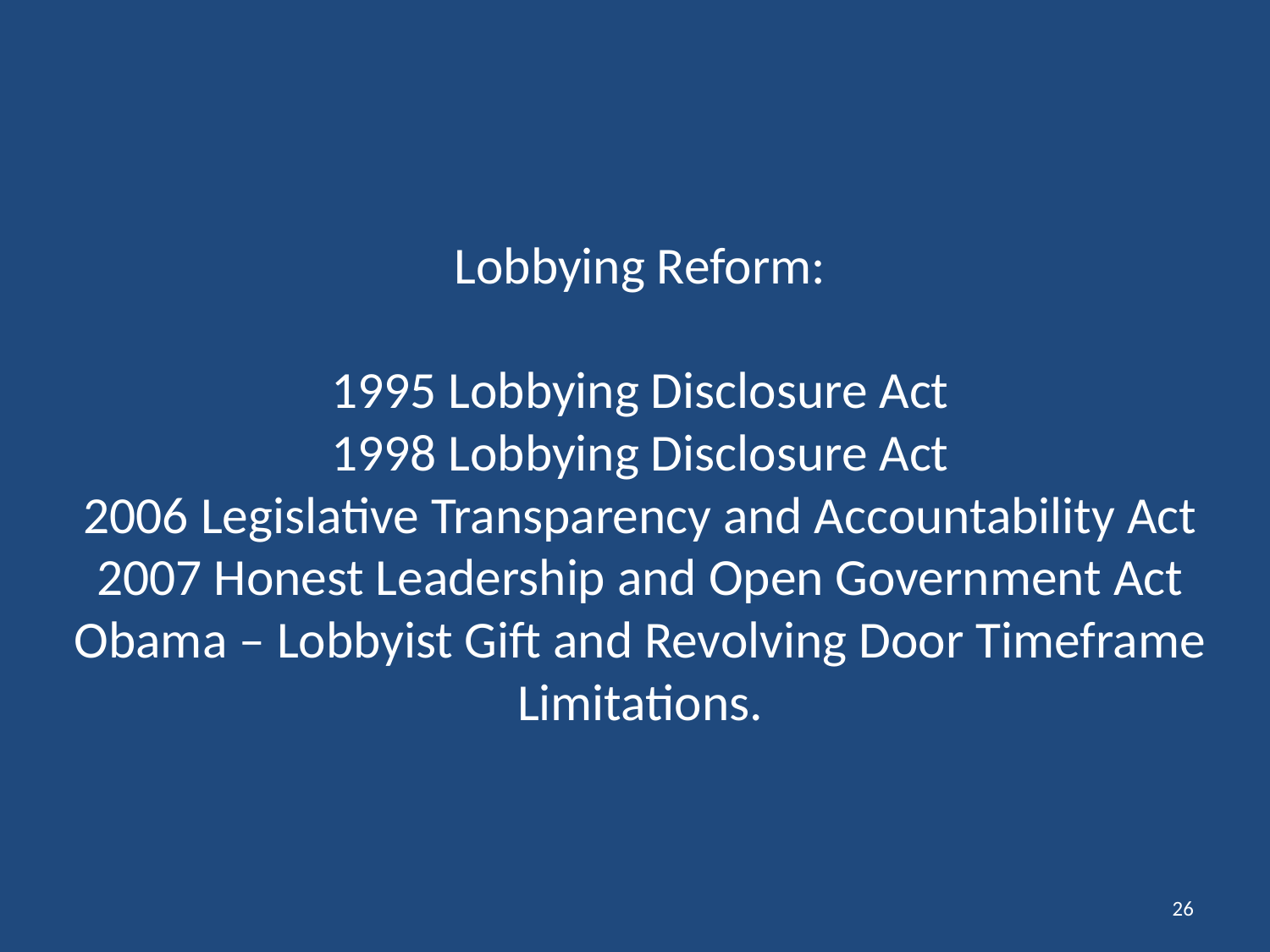

# Lobbying Reform: 1995 Lobbying Disclosure Act 1998 Lobbying Disclosure Act 2006 Legislative Transparency and Accountability Act 2007 Honest Leadership and Open Government Act Obama – Lobbyist Gift and Revolving Door Timeframe Limitations.
26